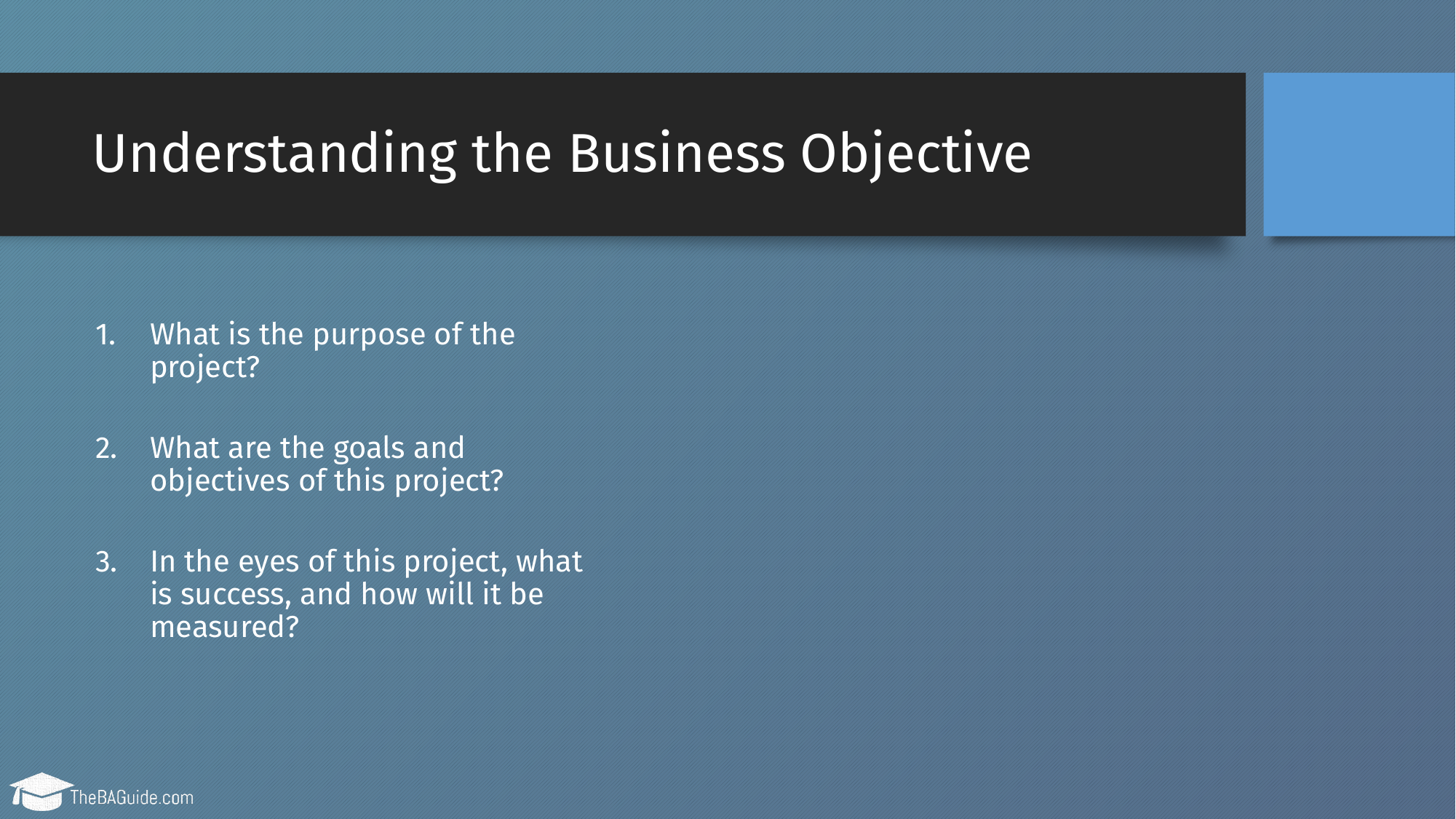

# Understanding the Business Objective

What is the purpose of the project?

What are the goals and objectives of this project?

In the eyes of this project, what is success, and how will it be measured?